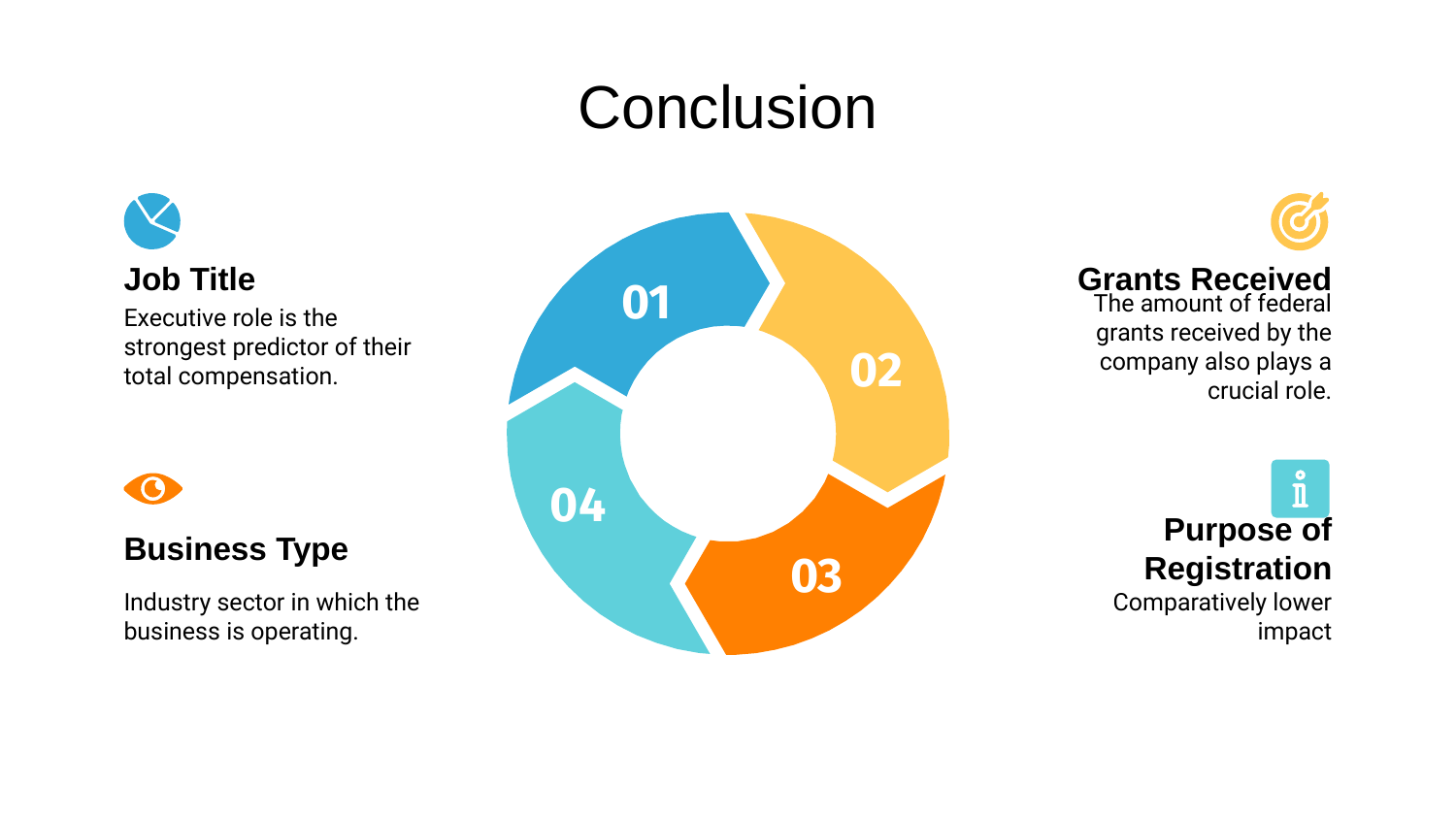

# Conclusion

Job Title
Grants Received

01
Executive role is the strongest predictor of their total compensation.
The amount of federal grants received by the company also plays a crucial role.
02

04
Business Type
Purpose of Registration
03
Industry sector in which the business is operating.
Comparatively lower impact